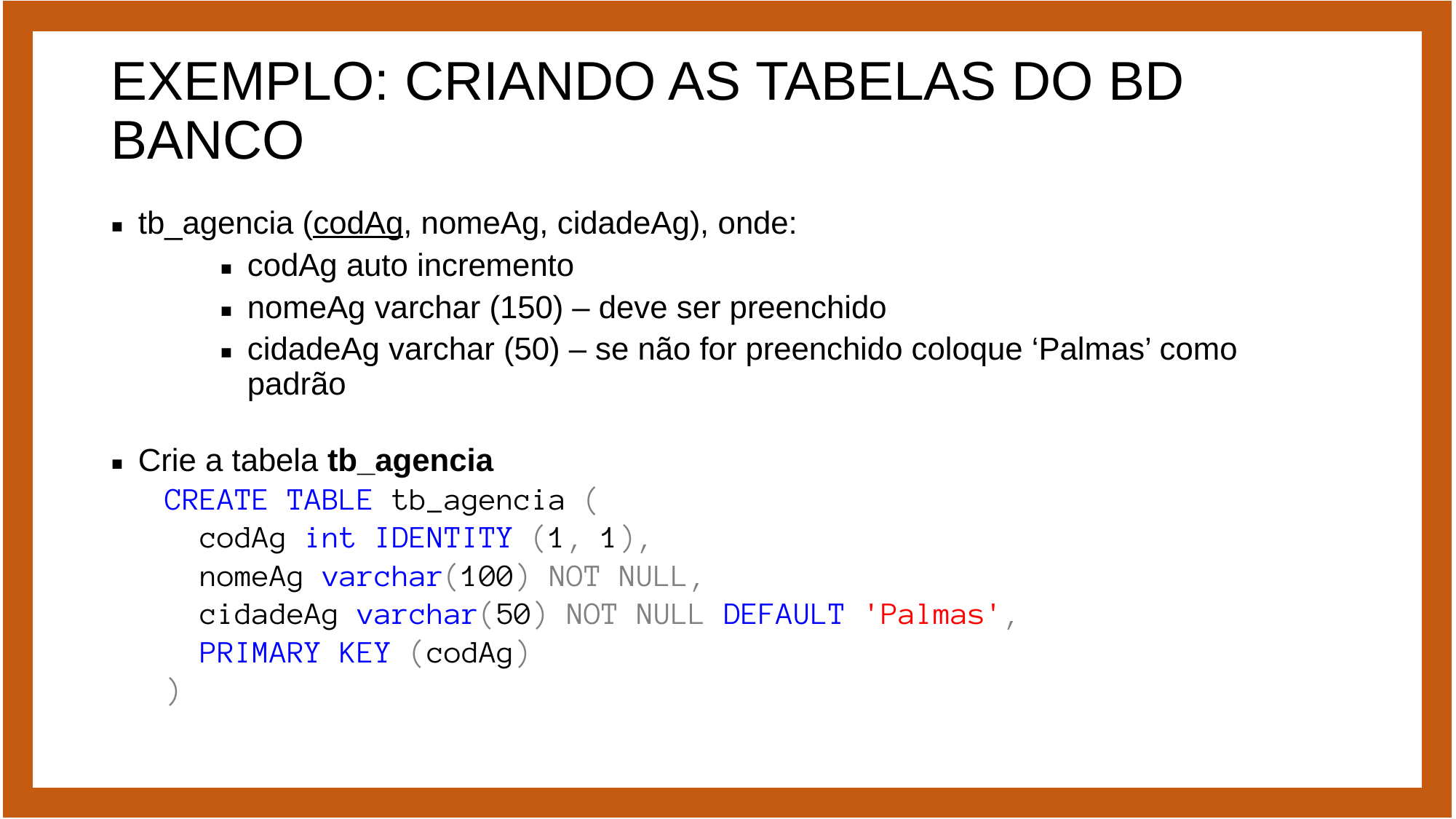

# EXEMPLO: CRIANDO AS TABELAS DO BD BANCO
tb_agencia (codAg, nomeAg, cidadeAg), onde:
codAg auto incremento
nomeAg varchar (150) – deve ser preenchido
cidadeAg varchar (50) – se não for preenchido coloque ‘Palmas’ como padrão

Crie a tabela tb_agencia
CREATE TABLE tb_agencia (
  codAg int IDENTITY (1, 1),
  nomeAg varchar(100) NOT NULL,
  cidadeAg varchar(50) NOT NULL DEFAULT 'Palmas',
  PRIMARY KEY (codAg)
)